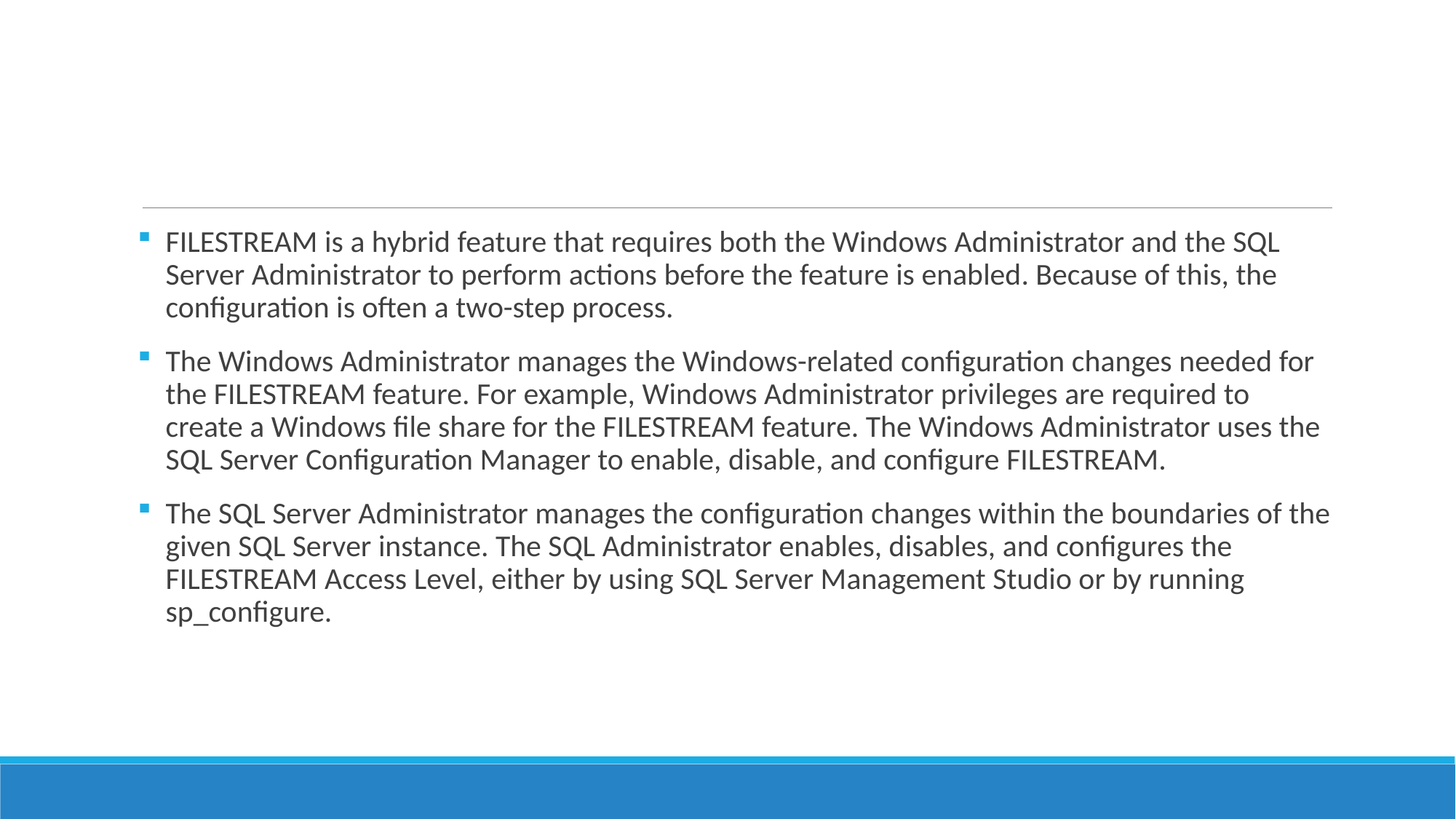

#
FILESTREAM is a hybrid feature that requires both the Windows Administrator and the SQL Server Administrator to perform actions before the feature is enabled. Because of this, the configuration is often a two-step process.
The Windows Administrator manages the Windows-related configuration changes needed for the FILESTREAM feature. For example, Windows Administrator privileges are required to create a Windows file share for the FILESTREAM feature. The Windows Administrator uses the SQL Server Configuration Manager to enable, disable, and configure FILESTREAM.
The SQL Server Administrator manages the configuration changes within the boundaries of the given SQL Server instance. The SQL Administrator enables, disables, and configures the FILESTREAM Access Level, either by using SQL Server Management Studio or by running sp_configure.